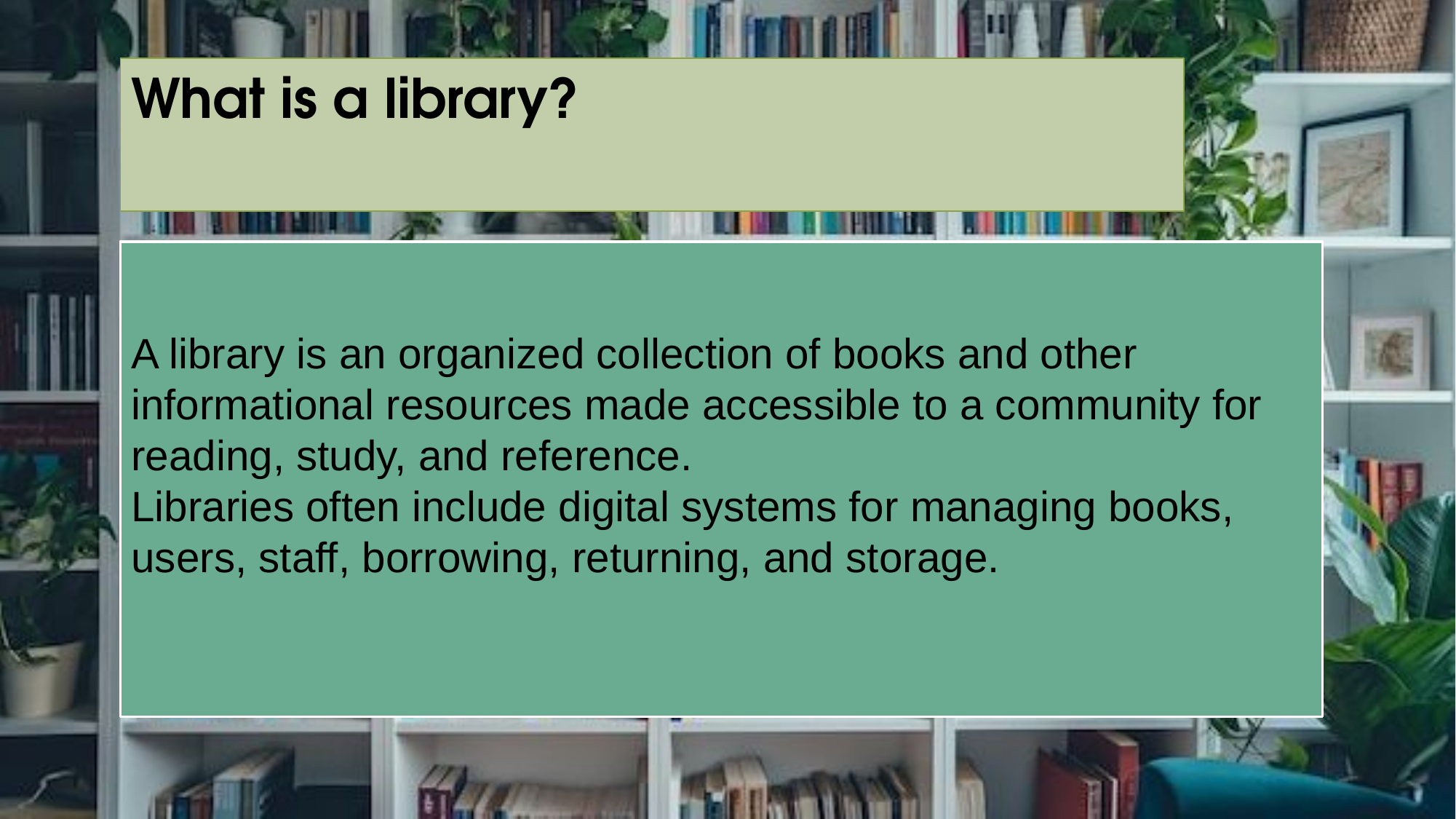

# What is a library?

A library is an organized collection of books and other informational resources made accessible to a community for reading, study, and reference.
Libraries often include digital systems for managing books, users, staff, borrowing, returning, and storage.